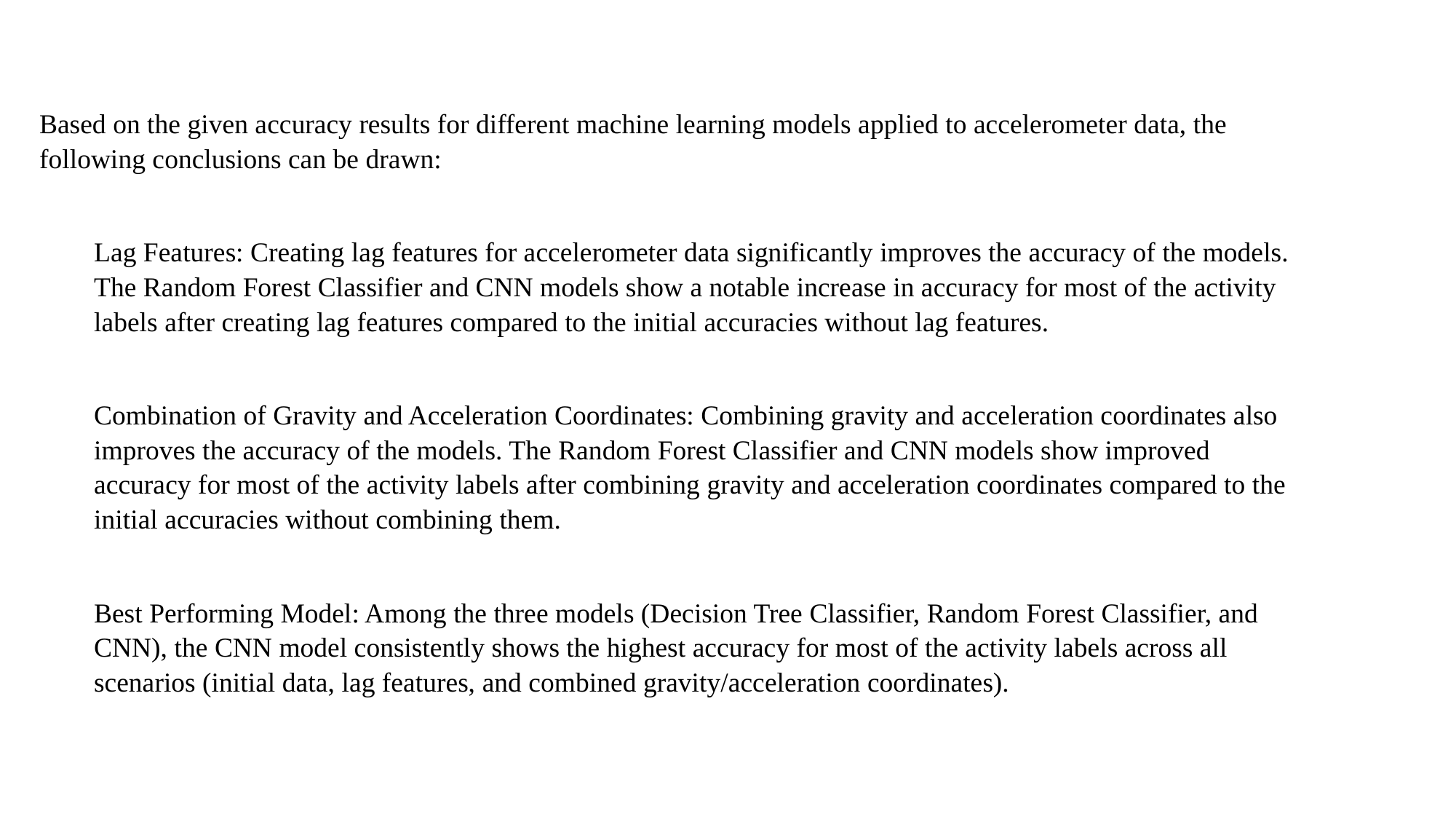

Based on the given accuracy results for different machine learning models applied to accelerometer data, the following conclusions can be drawn:

Lag Features: Creating lag features for accelerometer data significantly improves the accuracy of the models. The Random Forest Classifier and CNN models show a notable increase in accuracy for most of the activity labels after creating lag features compared to the initial accuracies without lag features.

Combination of Gravity and Acceleration Coordinates: Combining gravity and acceleration coordinates also improves the accuracy of the models. The Random Forest Classifier and CNN models show improved accuracy for most of the activity labels after combining gravity and acceleration coordinates compared to the initial accuracies without combining them.

Best Performing Model: Among the three models (Decision Tree Classifier, Random Forest Classifier, and CNN), the CNN model consistently shows the highest accuracy for most of the activity labels across all scenarios (initial data, lag features, and combined gravity/acceleration coordinates).